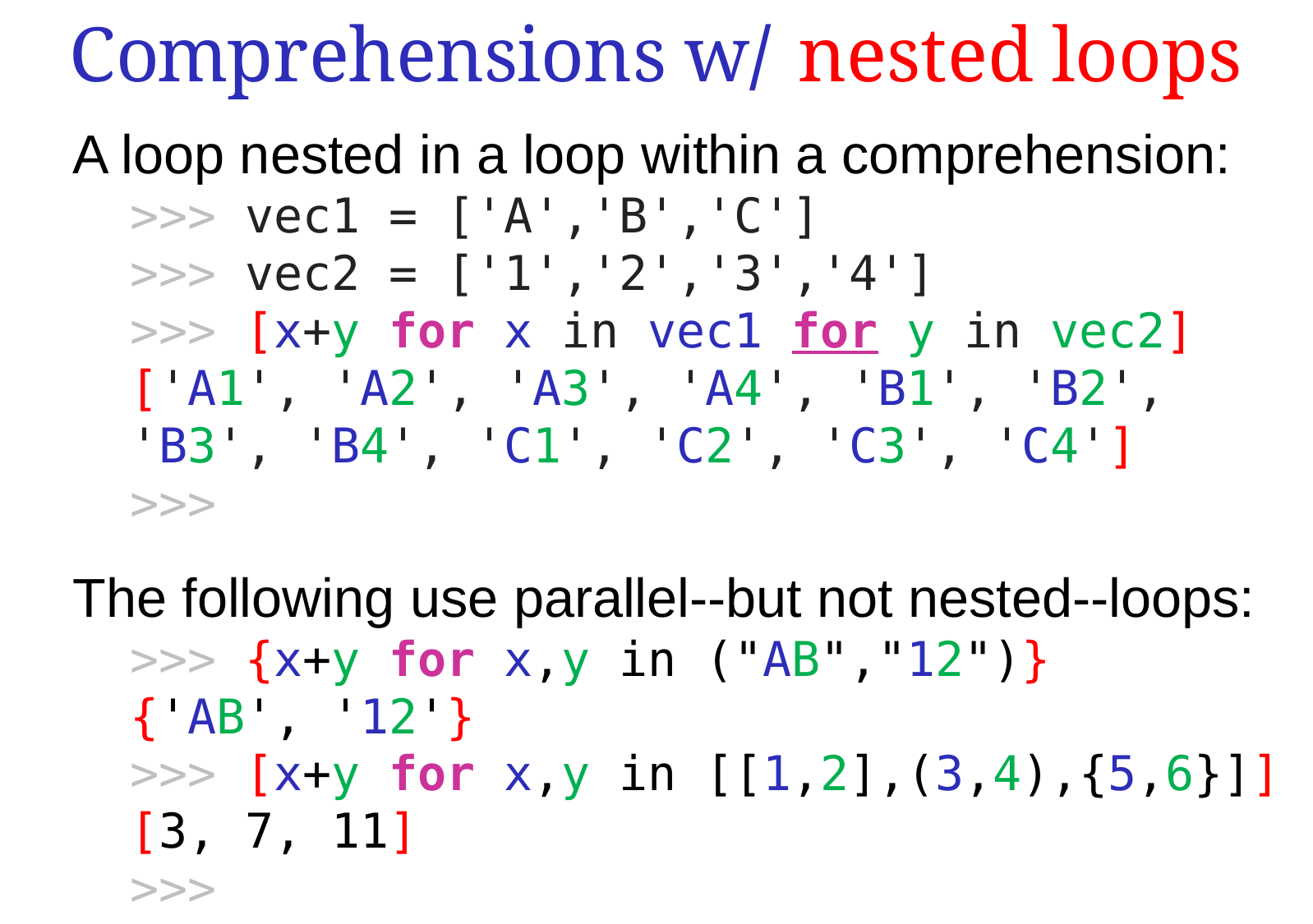

# Comprehensions w/  nested loops
A loop nested in a loop within a comprehension:
  >>> vec1 = ['A','B','C']
  >>> vec2 = ['1','2','3','4']
  >>> [x+y for x in vec1 for y in vec2]
  ['A1', 'A2', 'A3', 'A4', 'B1', 'B2',
  'B3', 'B4', 'C1', 'C2', 'C3', 'C4']
  >>>

The following use parallel--but not nested--loops:
  >>> {x+y for x,y in ("AB","12")}
  {'AB', '12'}
  >>> [x+y for x,y in [[1,2],(3,4),{5,6}]]
  [3, 7, 11]
  >>>